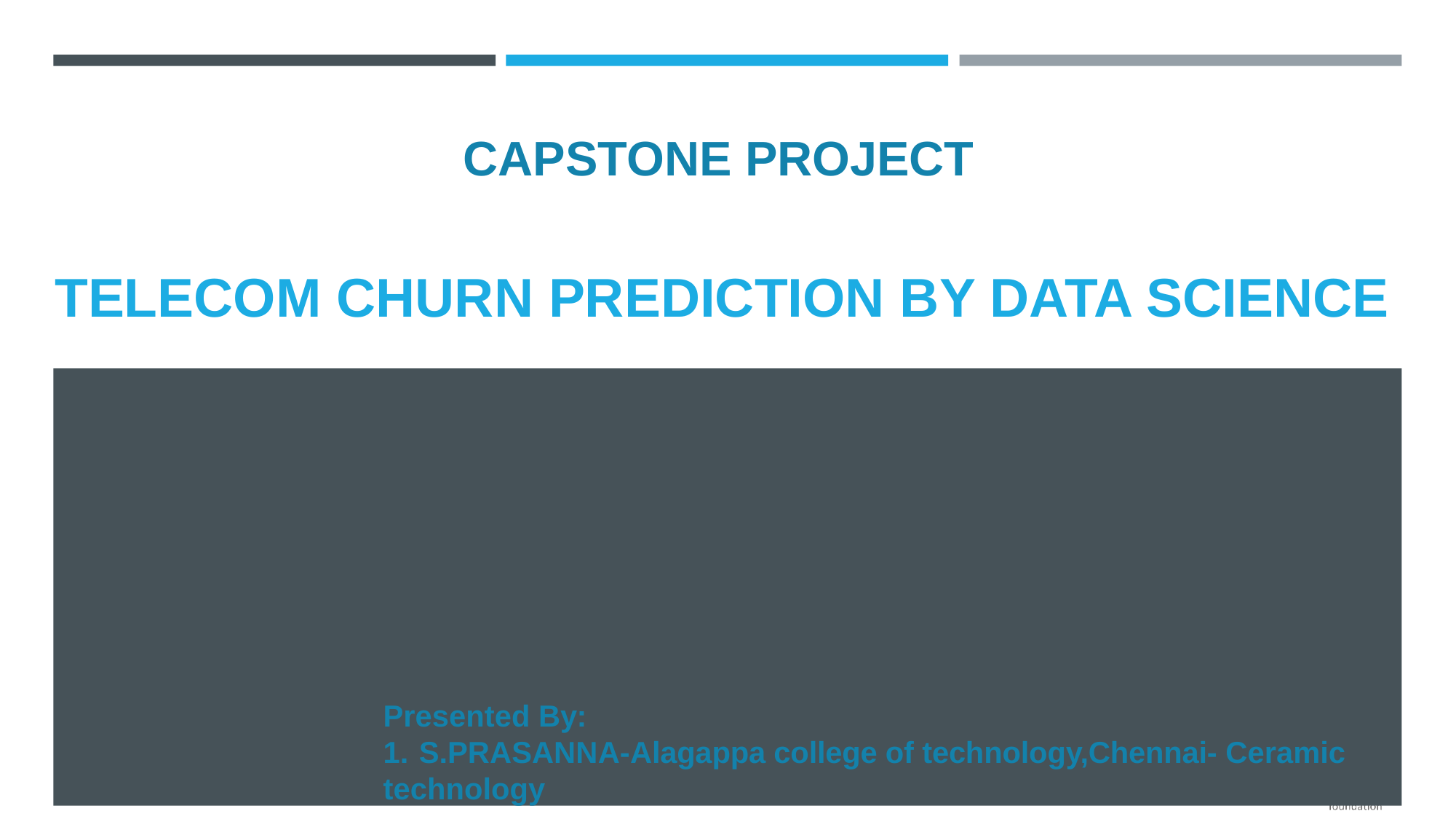

# CAPSTONE PROJECT
TELECOM CHURN PREDICTION BY DATA SCIENCE

Presented By:
1. S.PRASANNA-Alagappa college of technology,Chennai- Ceramic     technology